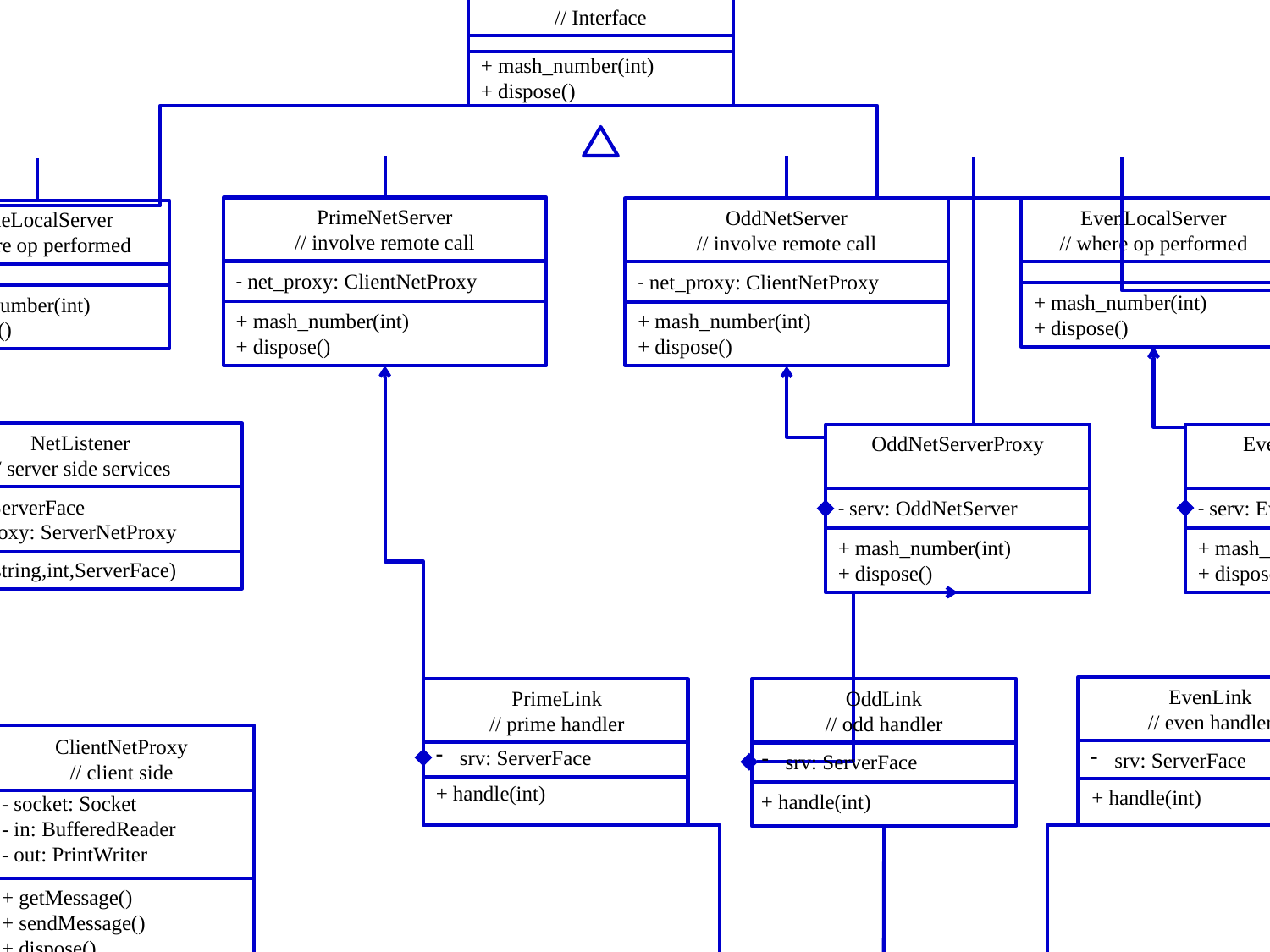

ServerFace
// Interface
+ mash_number(int)
+ dispose()

PrimeNetServer
// involve remote call

OddNetServer
// involve remote call

EvenLocalServer
// where op performed

PrimeLocalServer
// where op performed

OddLocalServer
// where op performed
- net_proxy: ClientNetProxy
- net_proxy: ClientNetProxy
+ mash_number(int)
+ dispose()
+ mash_number(int)
+ dispose()
+ mash_number(int)
+ dispose()
+ mash_number(int)
+ dispose()
+ mash_number(int)
+ dispose()
NetListener
// server side services

OddNetServerProxy

EvenServerProxy

- serv: ServerFace
- net_proxy: ServerNetProxy
- serv: OddNetServer
- serv: EvenLocalServer
+ mash_number(int)
+ dispose()
+ mash_number(int)
+ dispose()
+ start(string,int,ServerFace)

EvenLink
// even handler
+ handle(int)
srv: ServerFace

PrimeLink
// prime handler
+ handle(int)
OddLink
// odd handler

+ handle(int)
srv: ServerFace

ServerNetProxy
// Server side
+ accept()
+ getMessage()
+ sendMessage()
+ dispose()

ClientNetProxy
// client side
+ getMessage()
+ sendMessage()
+ dispose()
srv: ServerFace
- socket: Socket
- in: BufferedReader
- out: PrintWriter
- servSocket: ServerSocket
- socket: Socket
- in: BufferedReader
- out: PrintWriter

LinkFace
// Interface

srv: ServerFace

SocketInterface
// Interface
+ addLast(LinkFace)
+ handle(int)
+ dispose()
+ getMessage()
+ sendMessage()
+ dispose()
-   next: LinkFace